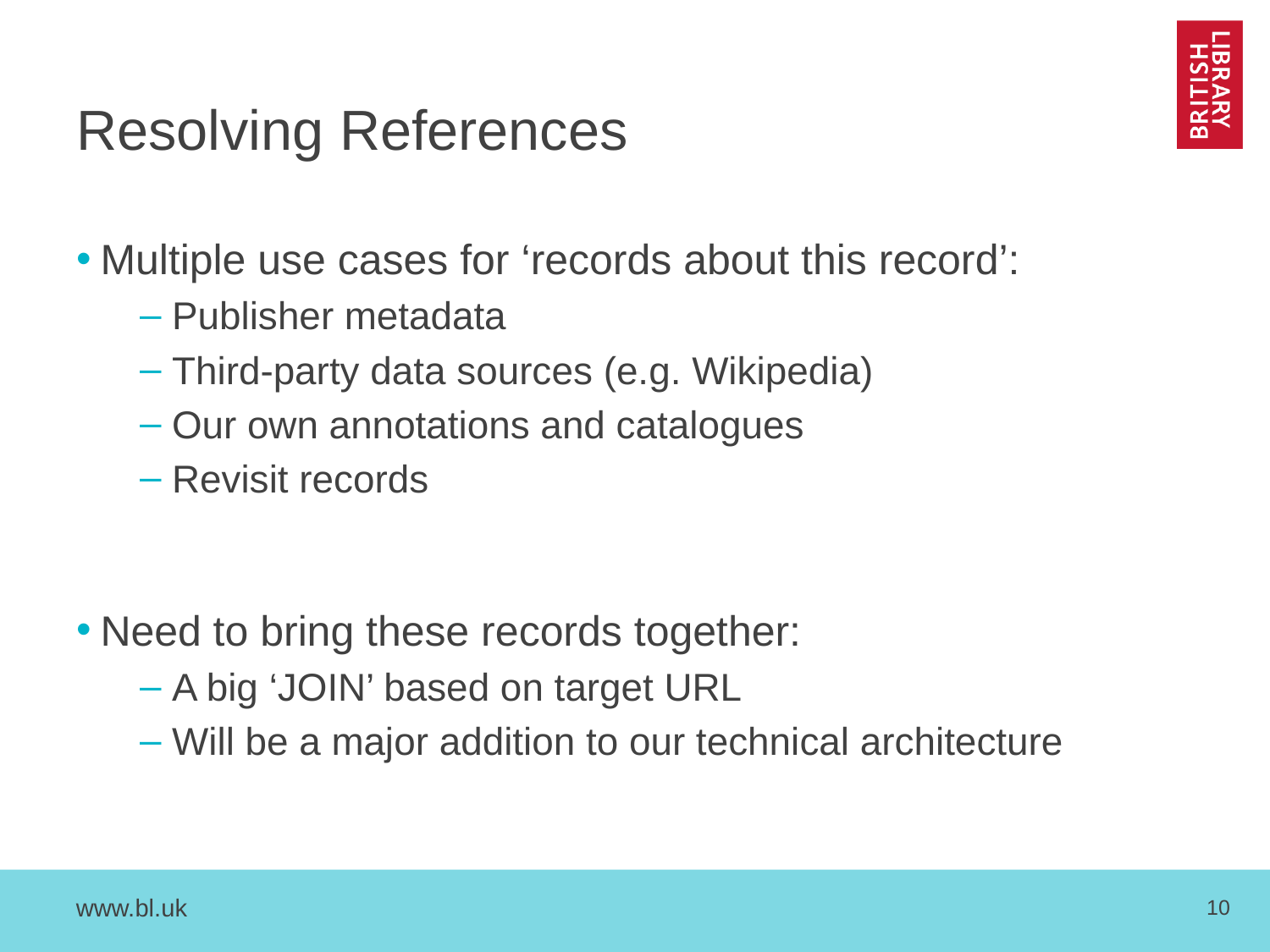

# Resolving References
Multiple use cases for ‘records about this record’:
Publisher metadata
Third-party data sources (e.g. Wikipedia)
Our own annotations and catalogues
Revisit records

Need to bring these records together:
A big ‘JOIN’ based on target URL
Will be a major addition to our technical architecture